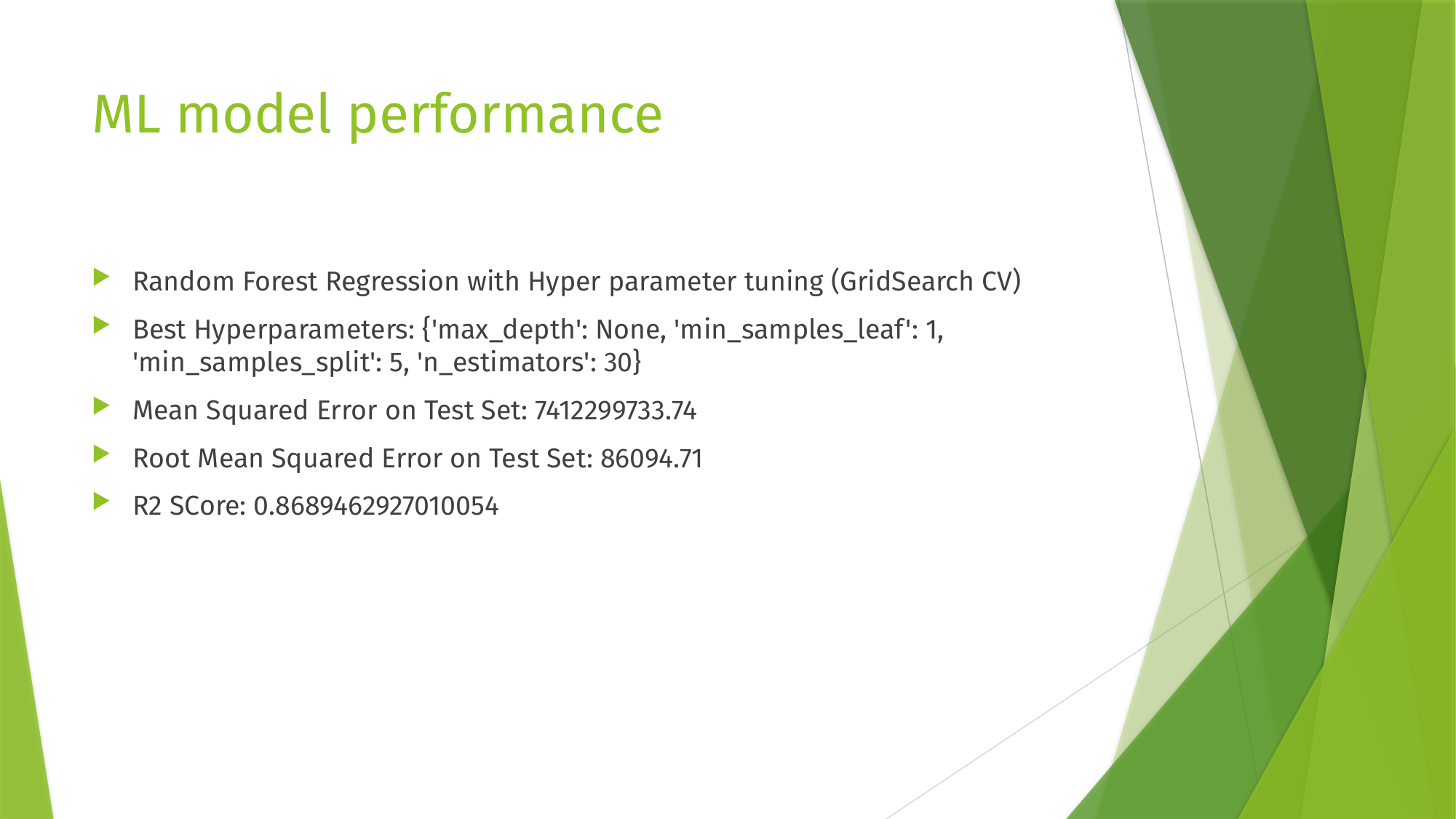

# ML model performance
Random Forest Regression with Hyper parameter tuning (GridSearch CV)
Best Hyperparameters: {'max_depth': None, 'min_samples_leaf': 1, 'min_samples_split': 5, 'n_estimators': 30}
Mean Squared Error on Test Set: 7412299733.74
Root Mean Squared Error on Test Set: 86094.71
R2 SCore: 0.8689462927010054